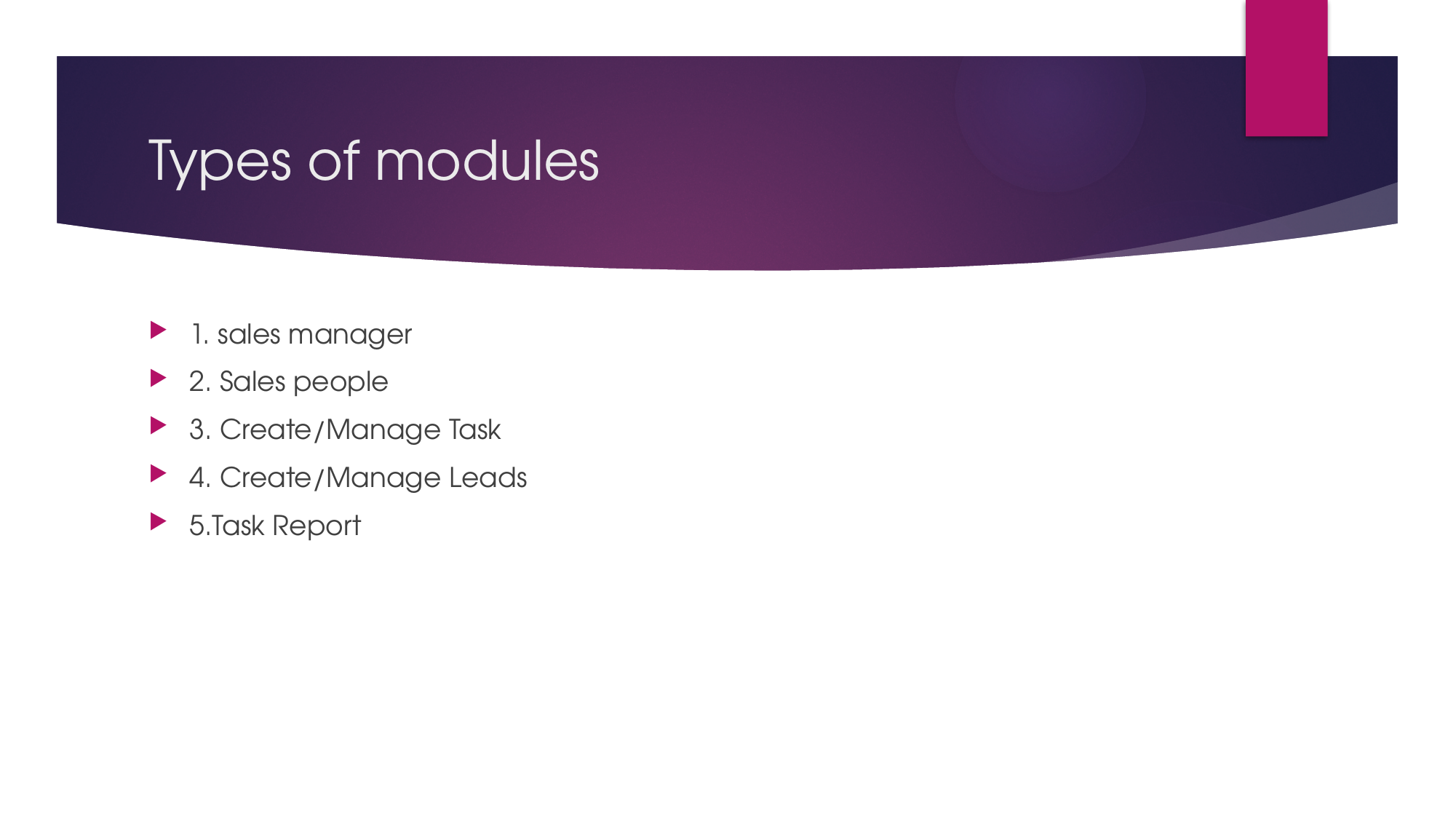

# Types of modules
1. sales manager
2. Sales people
3. Create/Manage Task
4. Create/Manage Leads
5.Task Report